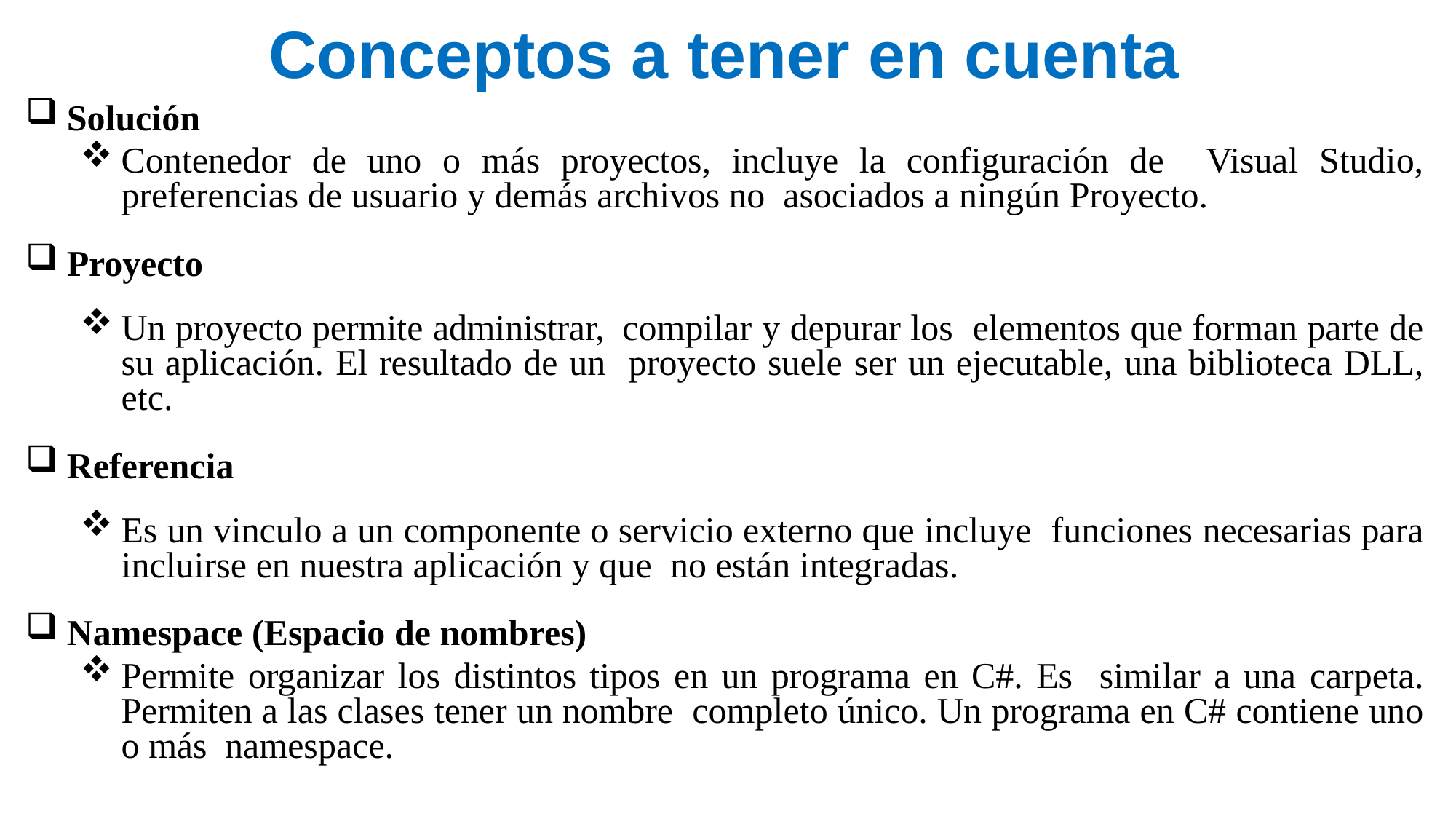

Conceptos a tener en cuenta
Solución
Contenedor de uno o más proyectos, incluye la configuración de  Visual Studio, preferencias de usuario y demás archivos no  asociados a ningún Proyecto.

Proyecto

Un proyecto permite administrar, compilar y depurar los  elementos que forman parte de su aplicación. El resultado de un  proyecto suele ser un ejecutable, una biblioteca DLL, etc.

Referencia

Es un vinculo a un componente o servicio externo que incluye  funciones necesarias para incluirse en nuestra aplicación y que  no están integradas.

Namespace (Espacio de nombres)
Permite organizar los distintos tipos en un programa en C#. Es  similar a una carpeta. Permiten a las clases tener un nombre  completo único. Un programa en C# contiene uno o más  namespace.